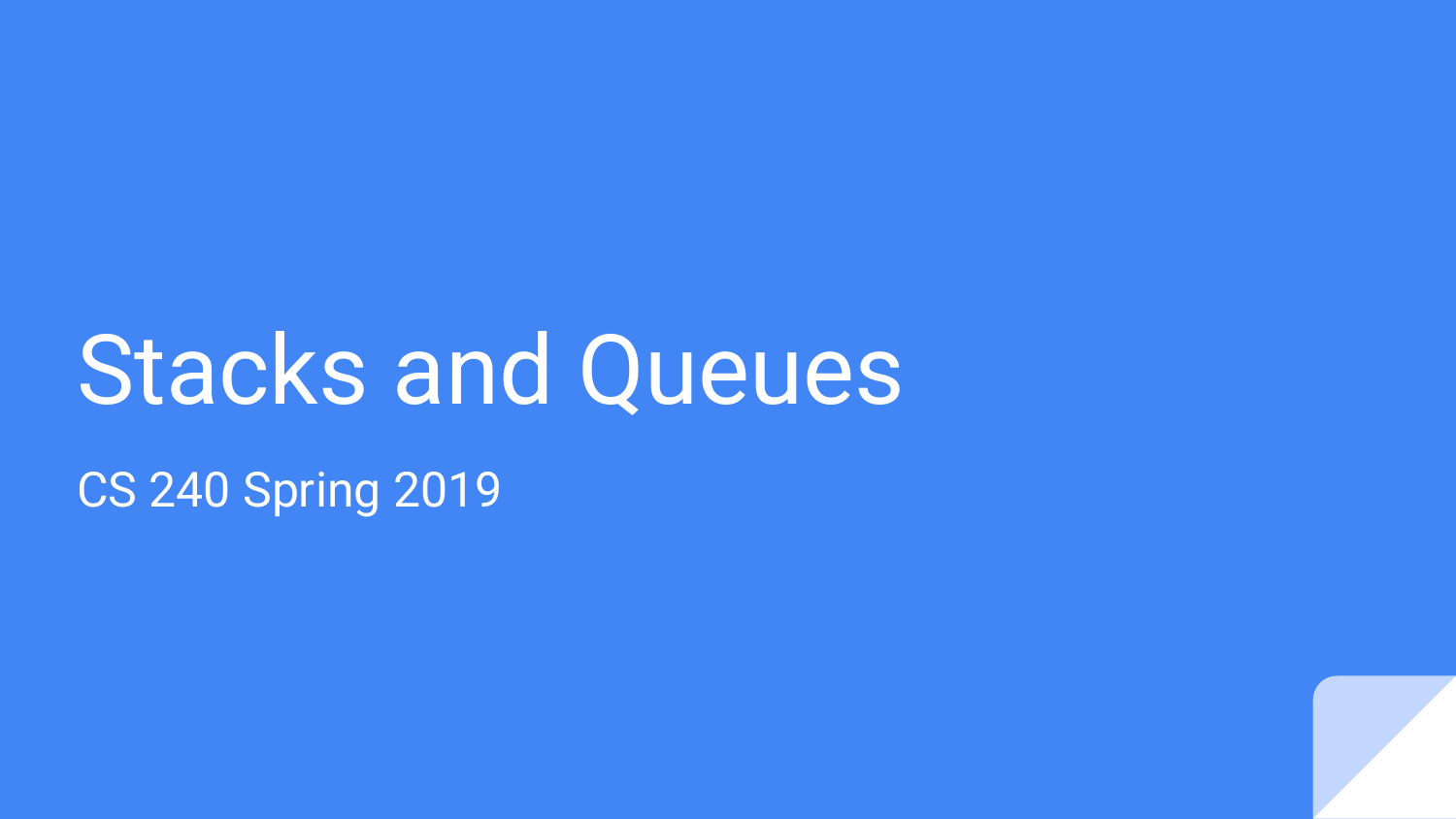

# Stacks and Queues
CS 240 Spring 2019